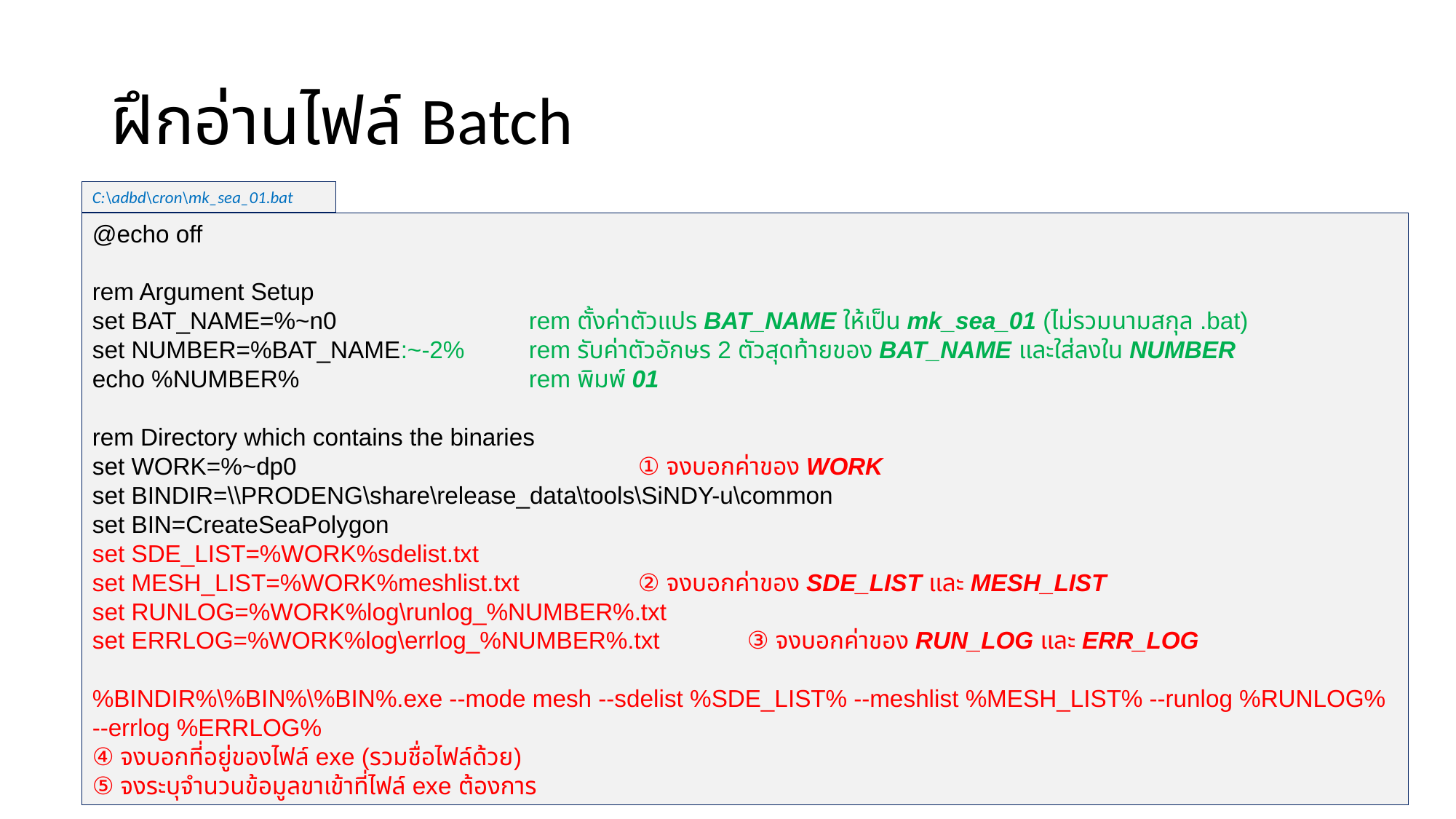

# ฝึกอ่านไฟล์ Batch
C:\adbd\cron\mk_sea_01.bat
@echo off

rem Argument Setup
set BAT_NAME=%~n0		rem ตั้งค่าตัวแปร BAT_NAME ให้เป็น mk_sea_01 (ไม่รวมนามสกุล .bat)
set NUMBER=%BAT_NAME:~-2%	rem รับค่าตัวอักษร 2 ตัวสุดท้ายของ BAT_NAME และใส่ลงใน NUMBER
echo %NUMBER%			rem พิมพ์ 01

rem Directory which contains the binaries
set WORK=%~dp0				① จงบอกค่าของ WORK
set BINDIR=\\PRODENG\share\release_data\tools\SiNDY-u\common
set BIN=CreateSeaPolygon
set SDE_LIST=%WORK%sdelist.txt
set MESH_LIST=%WORK%meshlist.txt		② จงบอกค่าของ SDE_LIST และ MESH_LIST
set RUNLOG=%WORK%log\runlog_%NUMBER%.txt
set ERRLOG=%WORK%log\errlog_%NUMBER%.txt	③ จงบอกค่าของ RUN_LOG และ ERR_LOG

%BINDIR%\%BIN%\%BIN%.exe --mode mesh --sdelist %SDE_LIST% --meshlist %MESH_LIST% --runlog %RUNLOG% --errlog %ERRLOG%
④ จงบอกที่อยู่ของไฟล์ exe (รวมชื่อไฟล์ด้วย)
⑤ จงระบุจำนวนข้อมูลขาเข้าที่ไฟล์ exe ต้องการ
mk_sea_01.bat

@echo off
rem Argument Setup
set BAT_NAME=%~n0
set NUMBER=%BAT_NAME:~-2%
echo %NUMBER%

rem Directory which contains the binaries
set WORK=%~dp0
set BINDIR=\\PRODENG\share\release_data\tools\SiNDY-u\common
set BIN=CreateSeaPolygon
set SDE_LIST=%WORK%sdelist.txt
set MESH_LIST=%WORK%meshlist.txt
set RUNLOG=%WORK%log\runlog_%NUMBER%.txt
set ERRLOG=%WORK%log\errlog_%NUMBER%.txt

%BINDIR%\%BIN%\%BIN%.exe --mode mesh --sdelist %SDE_LIST% --meshlist %MESH_LIST% --runlog %RUNLOG% --errlog %ERRLOG%